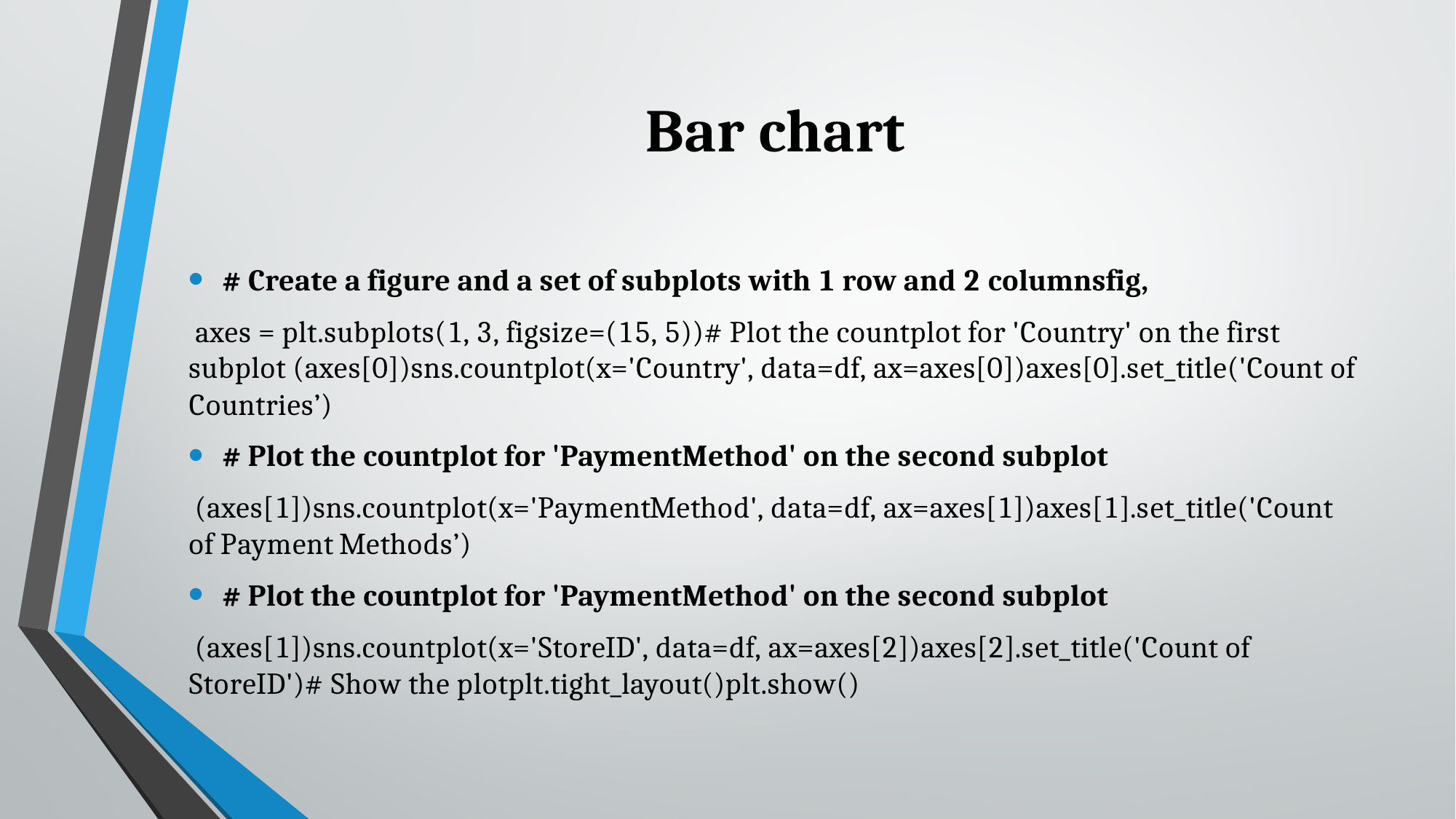

# Bar chart
# Create a figure and a set of subplots with 1 row and 2 columnsfig,
 axes = plt.subplots(1, 3, figsize=(15, 5))# Plot the countplot for 'Country' on the first subplot (axes[0])sns.countplot(x='Country', data=df, ax=axes[0])axes[0].set_title('Count of Countries’)
# Plot the countplot for 'PaymentMethod' on the second subplot
 (axes[1])sns.countplot(x='PaymentMethod', data=df, ax=axes[1])axes[1].set_title('Count of Payment Methods’)
# Plot the countplot for 'PaymentMethod' on the second subplot
 (axes[1])sns.countplot(x='StoreID', data=df, ax=axes[2])axes[2].set_title('Count of StoreID')# Show the plotplt.tight_layout()plt.show()